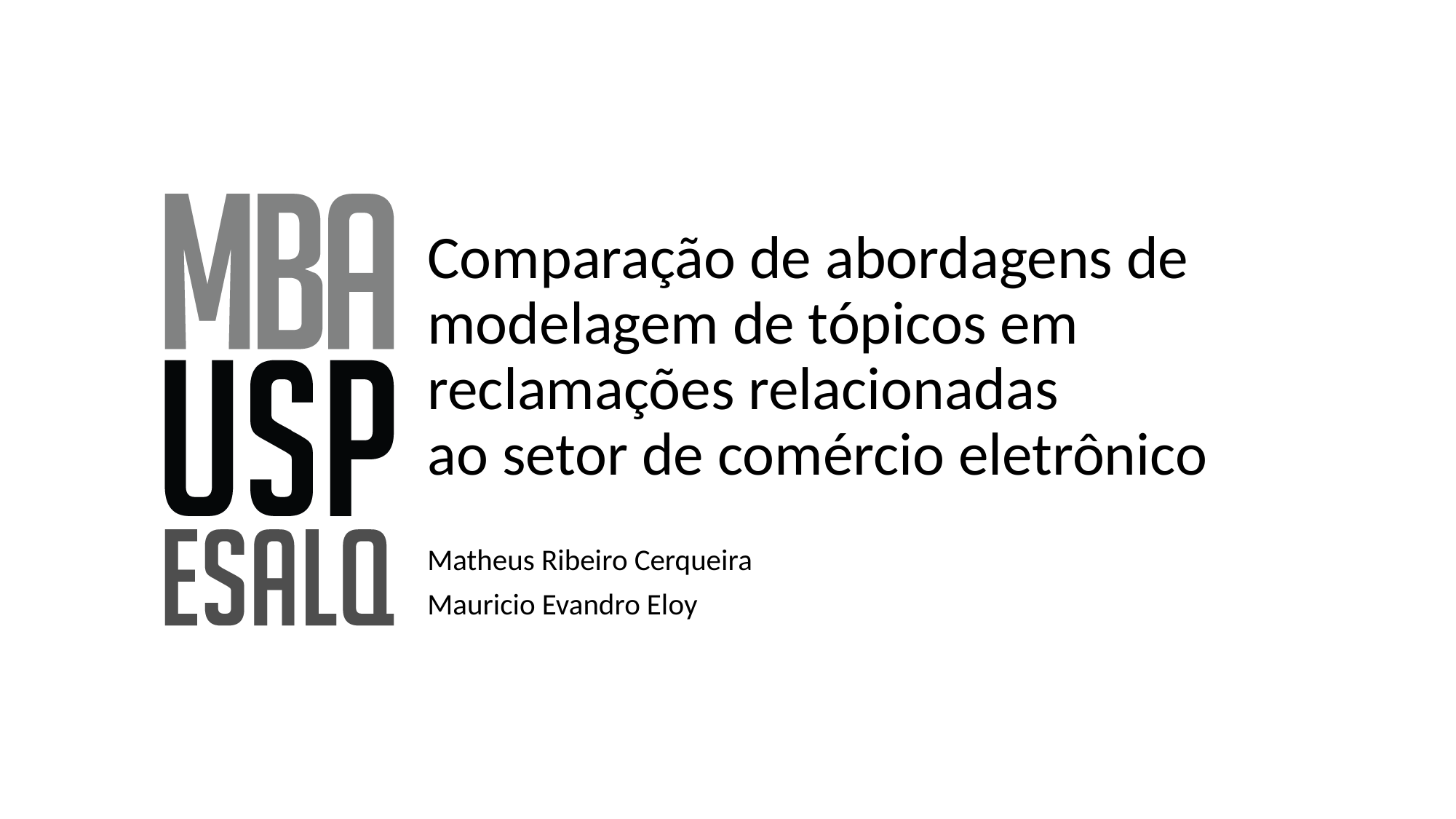

# Comparação de abordagens de modelagem de tópicos em reclamações relacionadas
ao setor de comércio eletrônico

Matheus Ribeiro Cerqueira
Mauricio Evandro Eloy